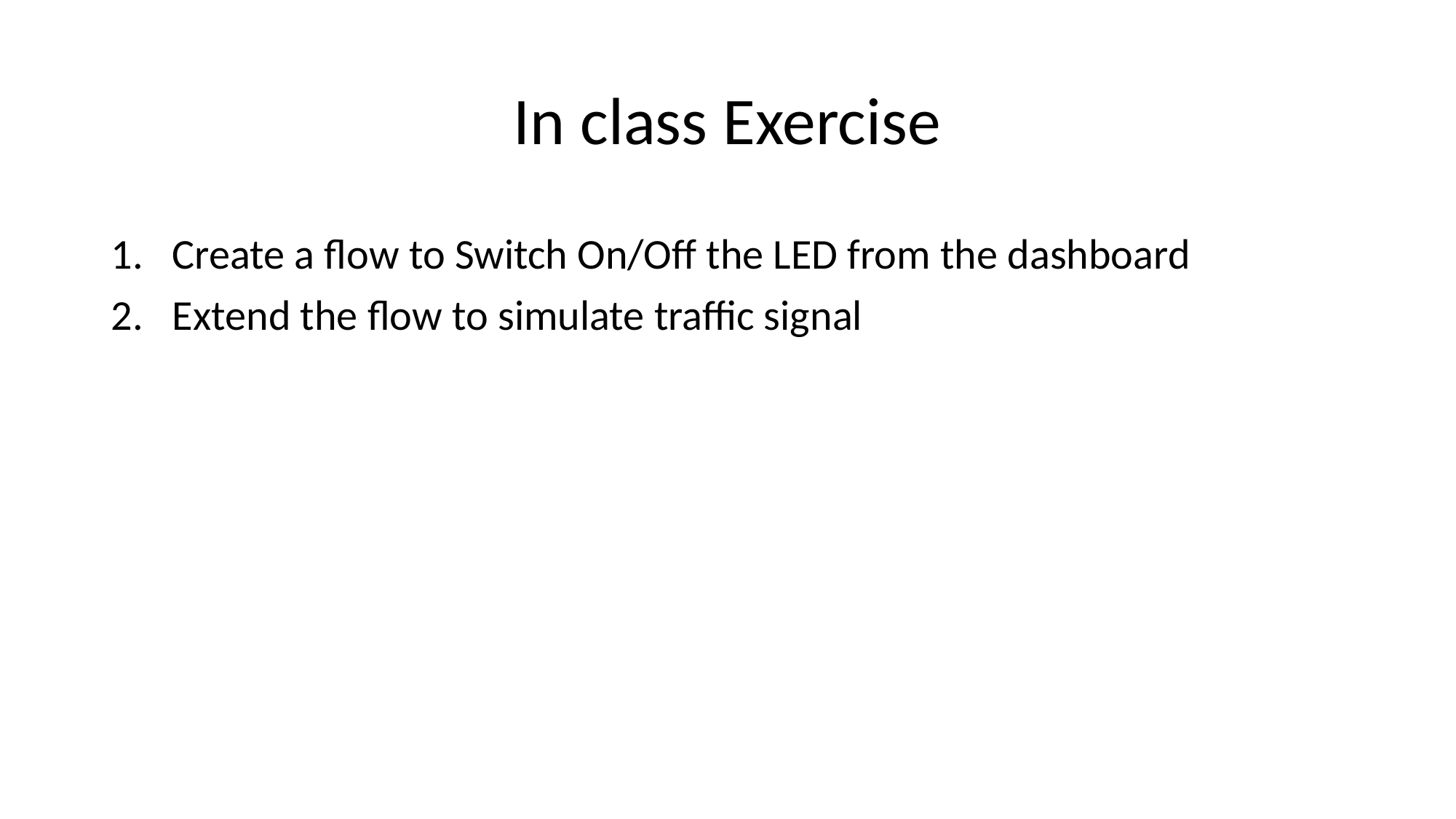

# In class Exercise

Create a flow to Switch On/Off the LED from the dashboard
Extend the flow to simulate traffic signal